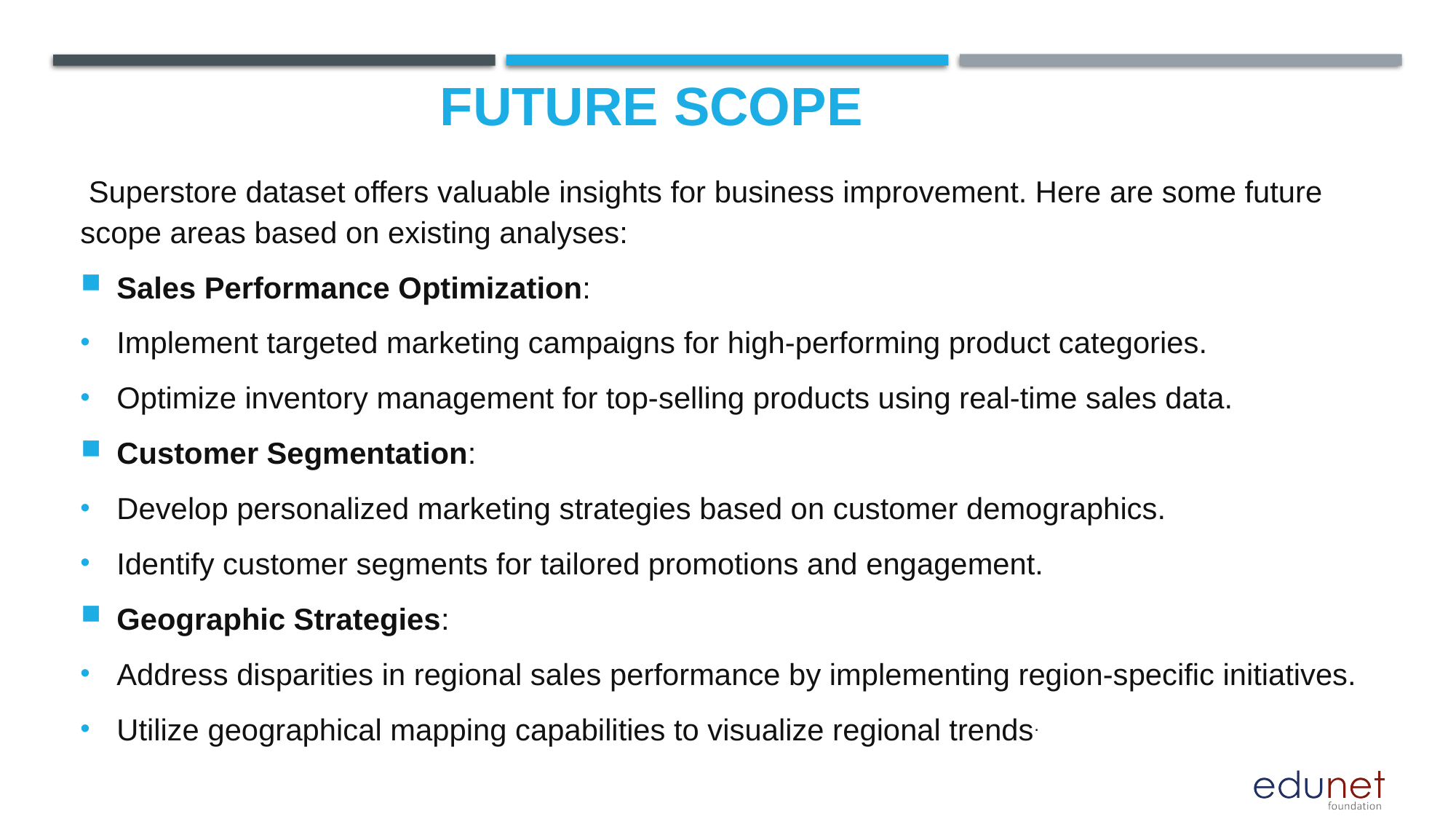

Future scope
 Superstore dataset offers valuable insights for business improvement. Here are some future scope areas based on existing analyses:
Sales Performance Optimization:
Implement targeted marketing campaigns for high-performing product categories.
Optimize inventory management for top-selling products using real-time sales data.
Customer Segmentation:
Develop personalized marketing strategies based on customer demographics.
Identify customer segments for tailored promotions and engagement.
Geographic Strategies:
Address disparities in regional sales performance by implementing region-specific initiatives.
Utilize geographical mapping capabilities to visualize regional trends.